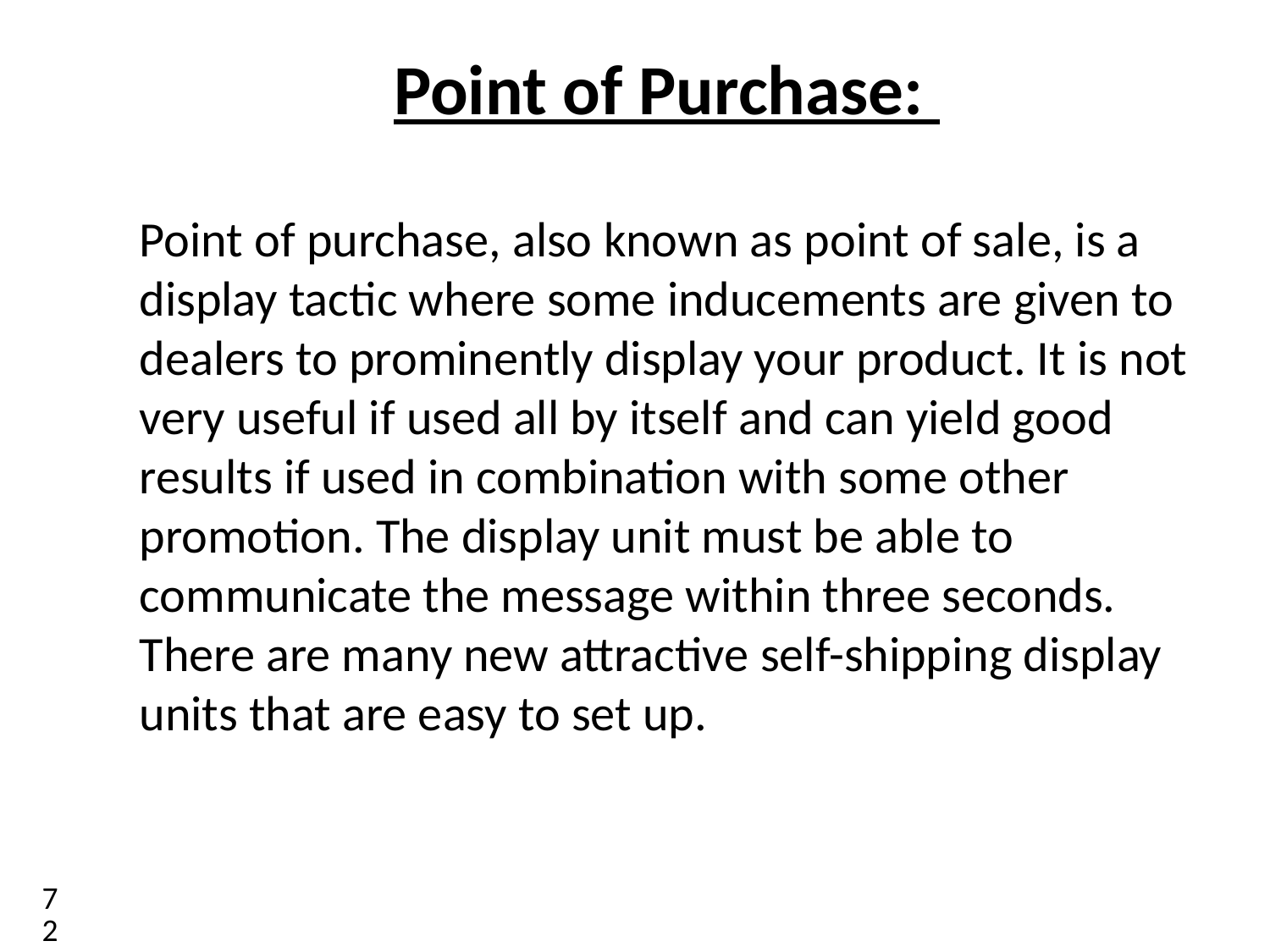

# Point of Purchase:
Point of purchase, also known as point of sale, is a display tactic where some inducements are given to dealers to prominently display your product. It is not very useful if used all by itself and can yield good results if used in combination with some other promotion. The display unit must be able to communicate the message within three seconds. There are many new attractive self-shipping display units that are easy to set up.

72